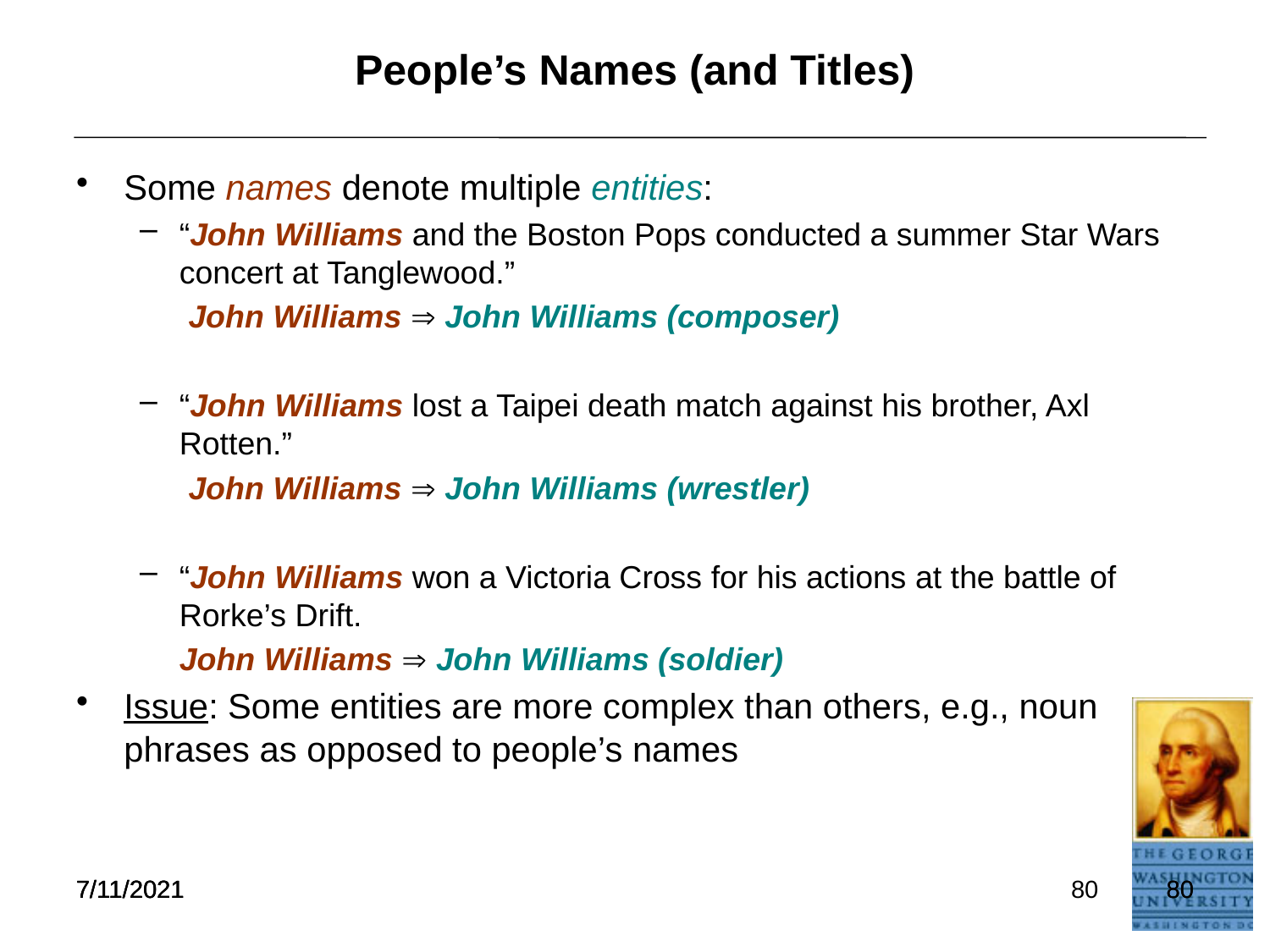

# People’s Names (and Titles)
Some names denote multiple entities:
“John Williams and the Boston Pops conducted a summer Star Wars concert at Tanglewood.”
	 John Williams ⇒ John Williams (composer)

“John Williams lost a Taipei death match against his brother, Axl Rotten.”
	 John Williams ⇒ John Williams (wrestler)

“John Williams won a Victoria Cross for his actions at the battle of Rorke’s Drift.
	John Williams ⇒ John Williams (soldier)
Issue: Some entities are more complex than others, e.g., noun phrases as opposed to people’s names
7/11/2021
7/11/2021
80
80
7/11/2021
80